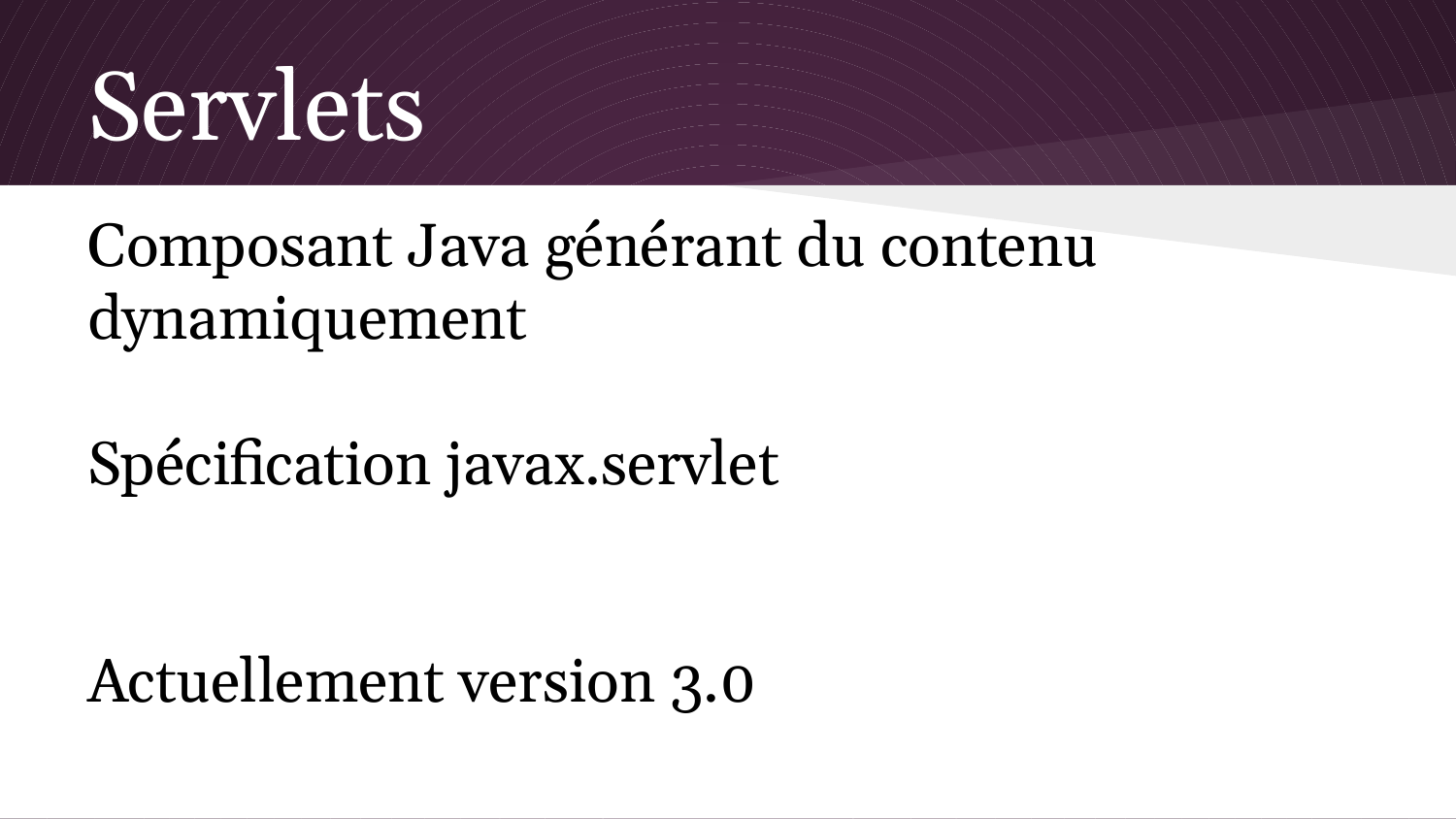

# Servlets
Composant Java générant du contenu dynamiquement

Spécification javax.servlet

Actuellement version 3.0